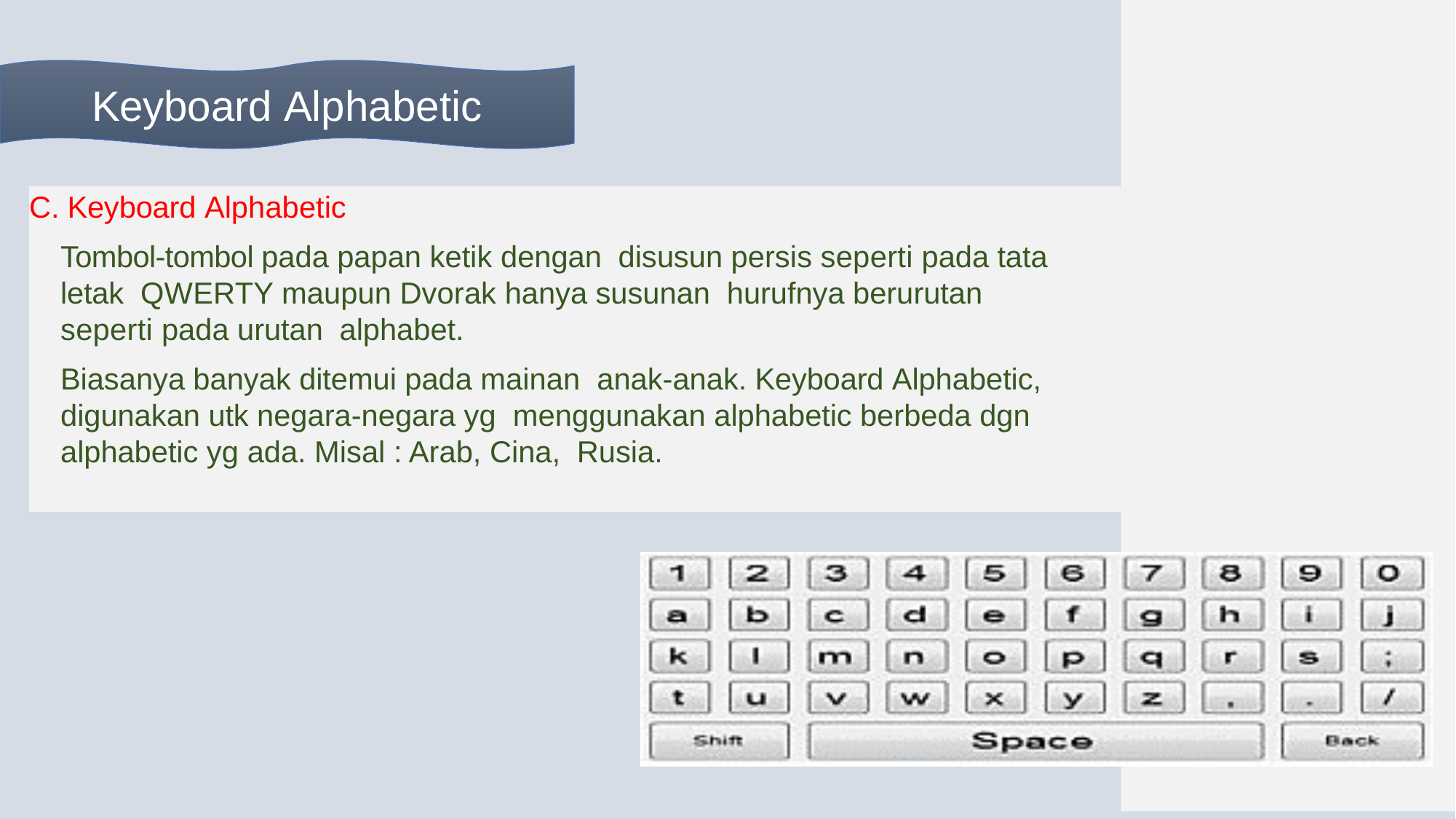

Keyboard Alphabetic
C. Keyboard Alphabetic
Tombol-tombol pada papan ketik dengan  disusun persis seperti pada tata letak  QWERTY maupun Dvorak hanya susunan  hurufnya berurutan seperti pada urutan  alphabet.
Biasanya banyak ditemui pada mainan  anak-anak. Keyboard Alphabetic,  digunakan utk negara-negara yg  menggunakan alphabetic berbeda dgn  alphabetic yg ada. Misal : Arab, Cina,  Rusia.